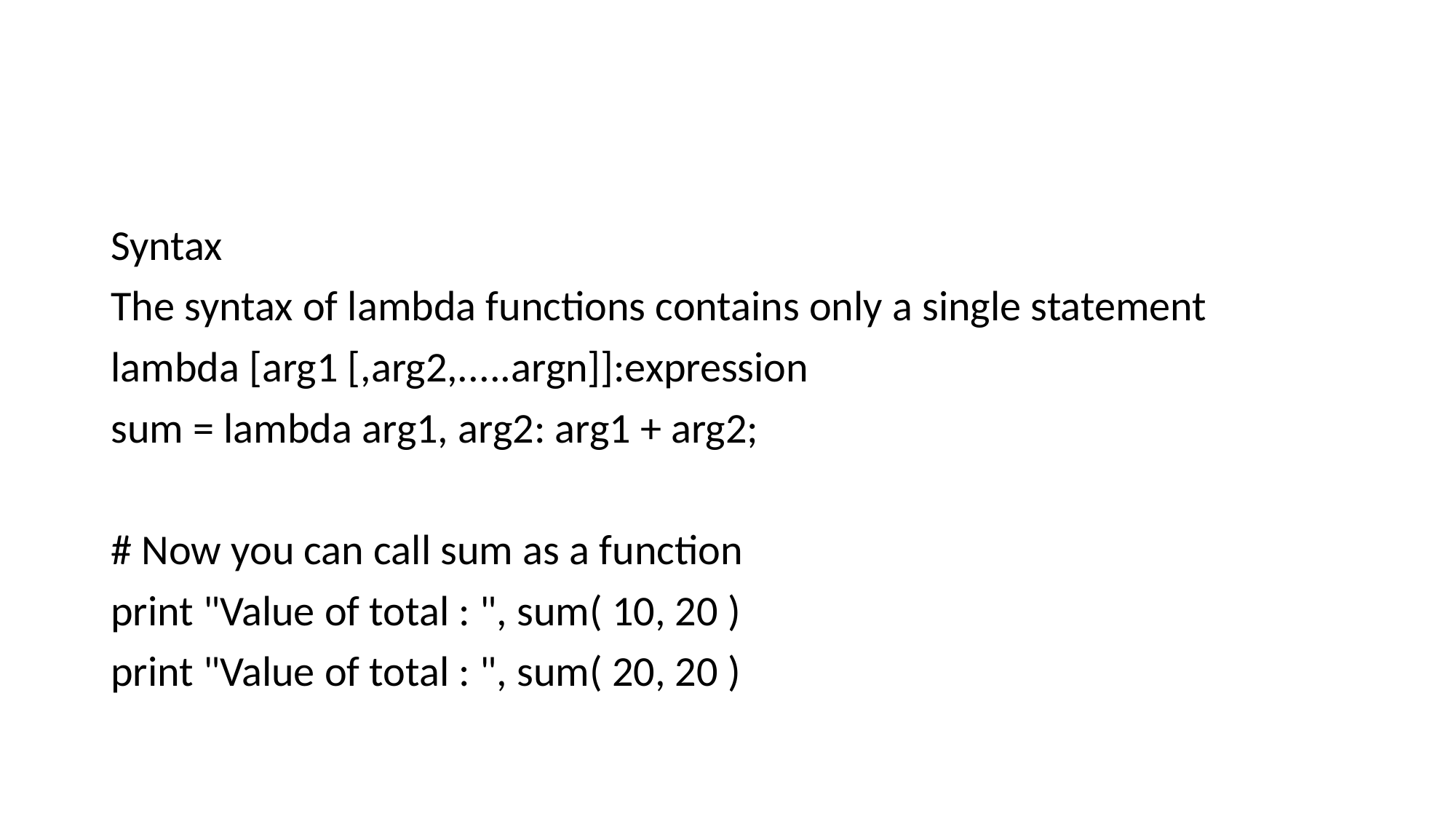

#
Syntax
The syntax of lambda functions contains only a single statement
lambda [arg1 [,arg2,.....argn]]:expression
sum = lambda arg1, arg2: arg1 + arg2;

# Now you can call sum as a function
print "Value of total : ", sum( 10, 20 )
print "Value of total : ", sum( 20, 20 )